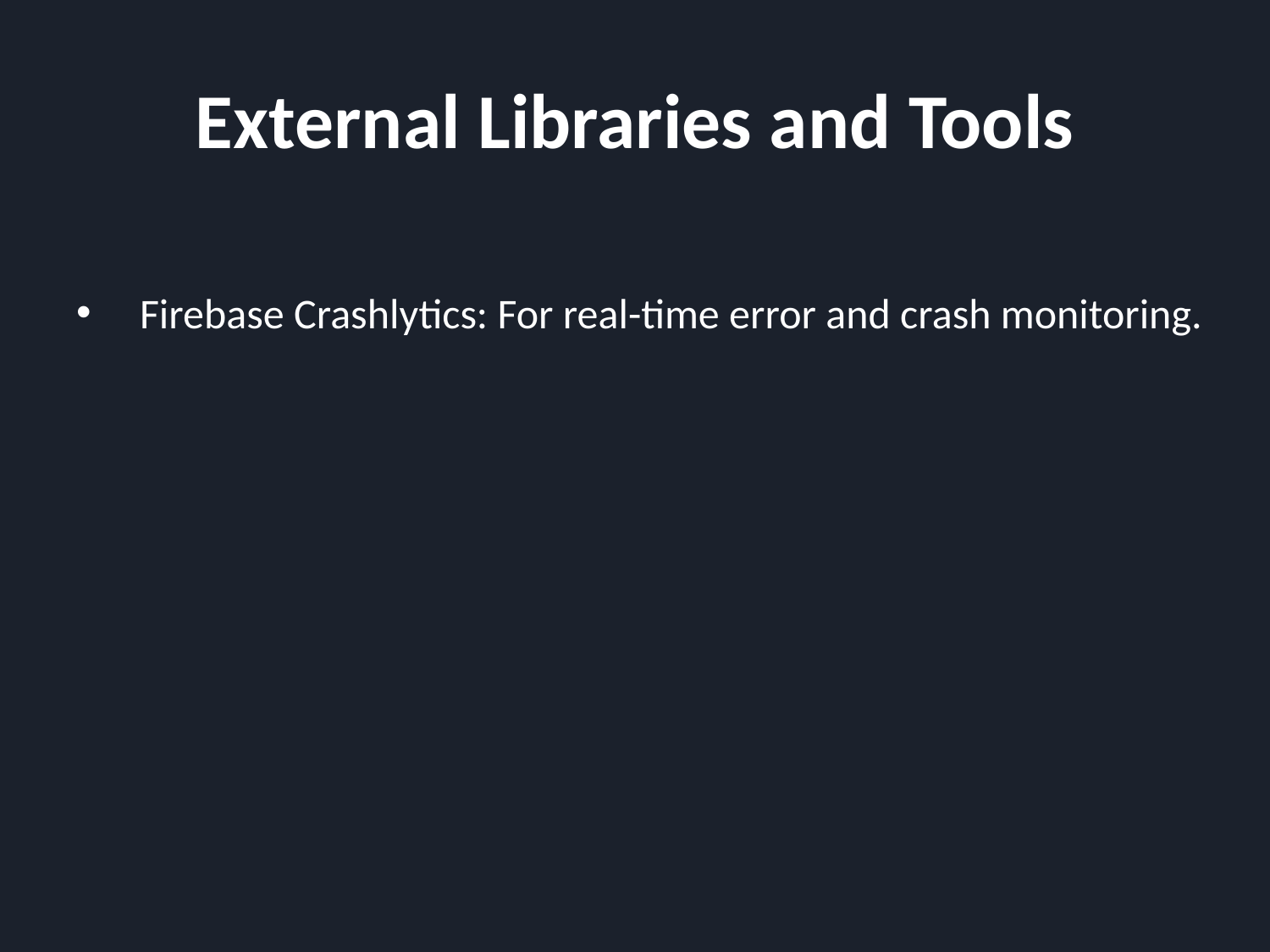

# External Libraries and Tools

Firebase Crashlytics: For real-time error and crash monitoring.
9